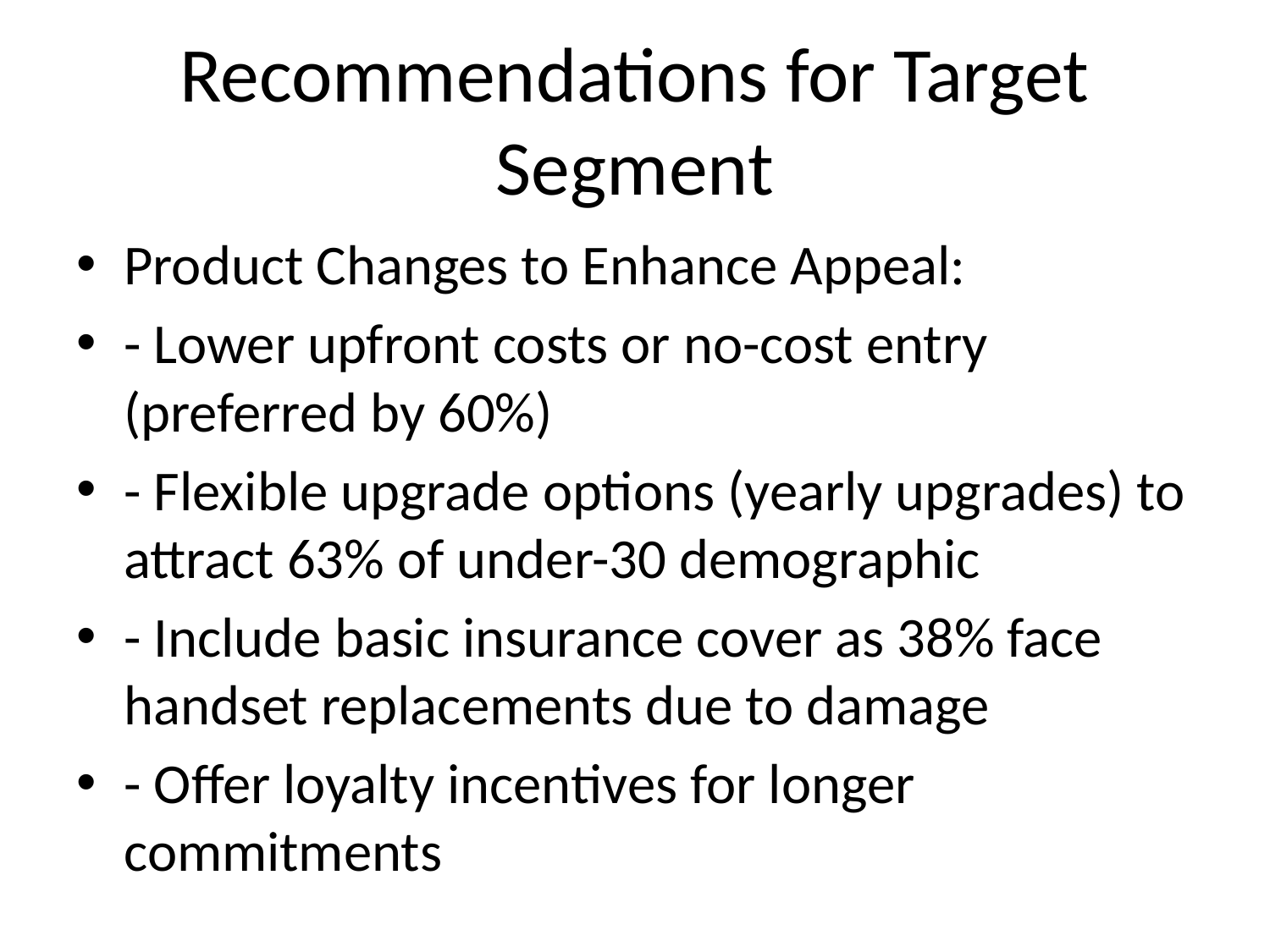

# Recommendations for Target Segment
Product Changes to Enhance Appeal:
- Lower upfront costs or no-cost entry (preferred by 60%)
- Flexible upgrade options (yearly upgrades) to attract 63% of under-30 demographic
- Include basic insurance cover as 38% face handset replacements due to damage
- Offer loyalty incentives for longer commitments

Suggested Product Name:
- FlexiLease+ — Emphasizes flexibility and affordability, resonating with tech-savvy, budget-conscious consumers